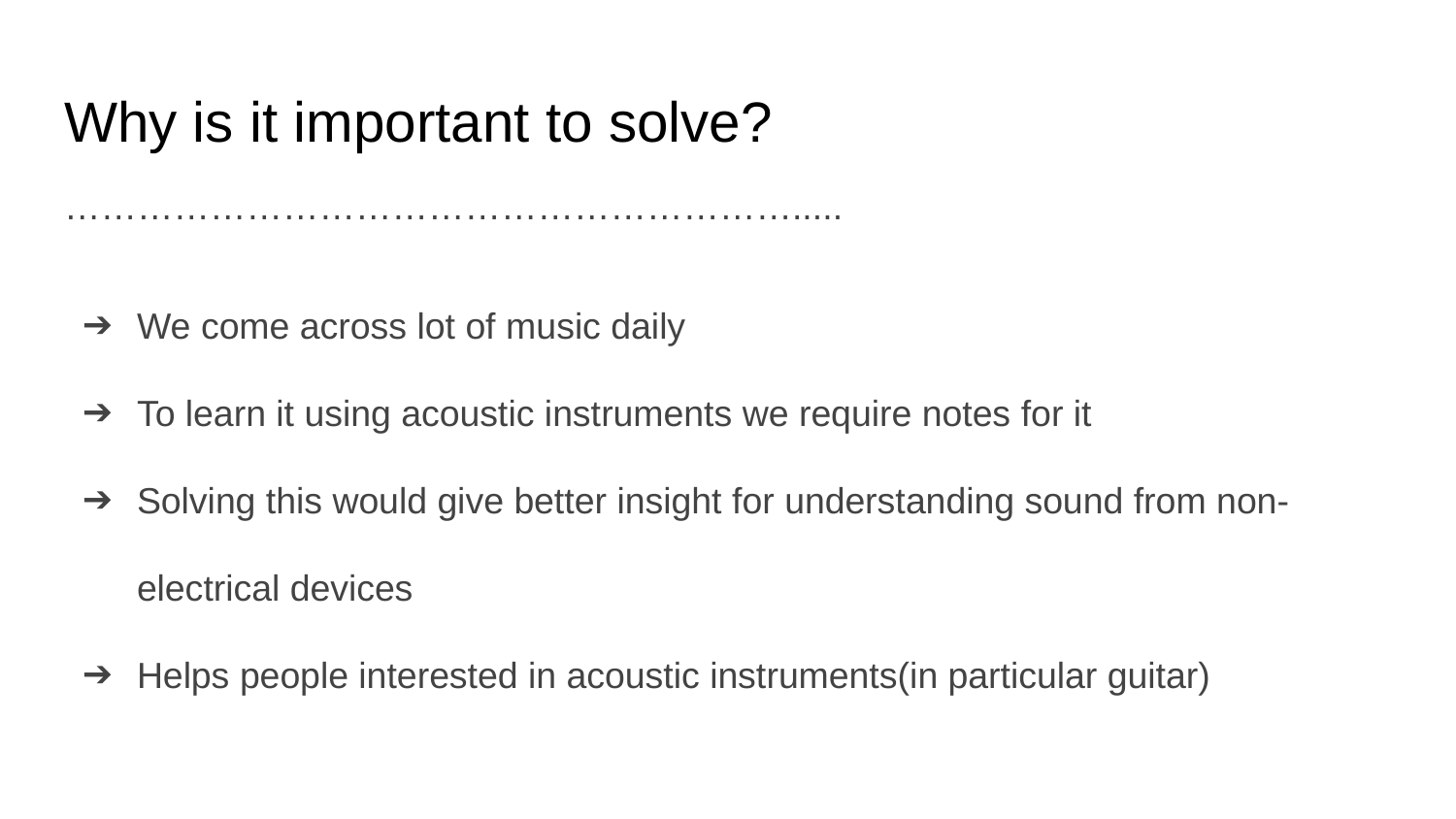

# Why is it important to solve?
…………………………………………………….....
We come across lot of music daily
To learn it using acoustic instruments we require notes for it
Solving this would give better insight for understanding sound from non-electrical devices
Helps people interested in acoustic instruments(in particular guitar)